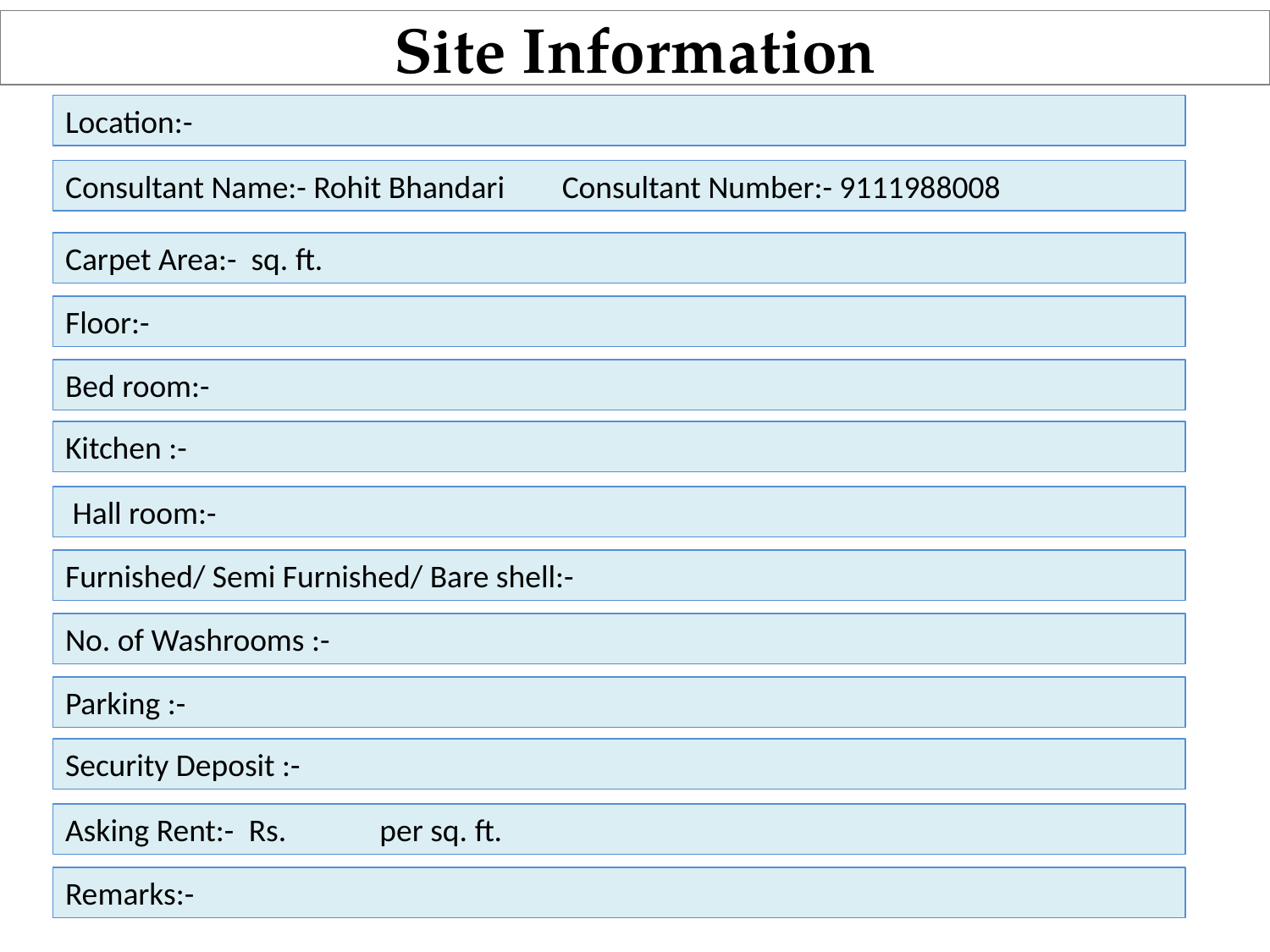

# Site Information
Location:-
Consultant Name:- Rohit Bhandari        Consultant Number:- 9111988008
Carpet Area:-  sq. ft.
Floor:-
Bed room:-
Kitchen :-
 Hall room:-
Furnished/ Semi Furnished/ Bare shell:-
No. of Washrooms :-
Parking :-
Security Deposit :-
Asking Rent:-  Rs.             per sq. ft.
Remarks:-